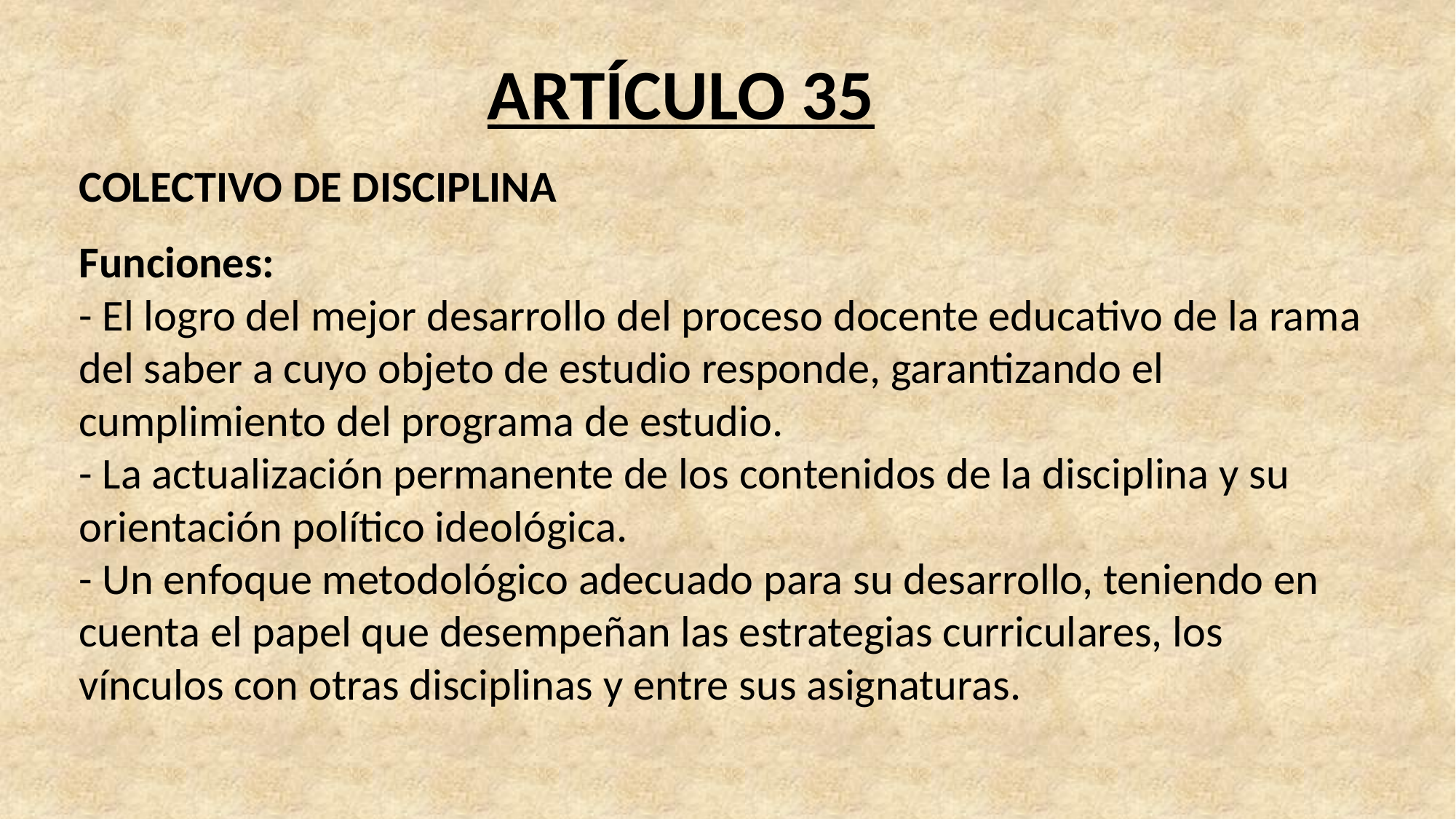

ARTÍCULO 35
COLECTIVO DE DISCIPLINA
Funciones:
- El logro del mejor desarrollo del proceso docente educativo de la rama
del saber a cuyo objeto de estudio responde, garantizando el
cumplimiento del programa de estudio.
- La actualización permanente de los contenidos de la disciplina y su
orientación político ideológica.
- Un enfoque metodológico adecuado para su desarrollo, teniendo en
cuenta el papel que desempeñan las estrategias curriculares, los
vínculos con otras disciplinas y entre sus asignaturas.